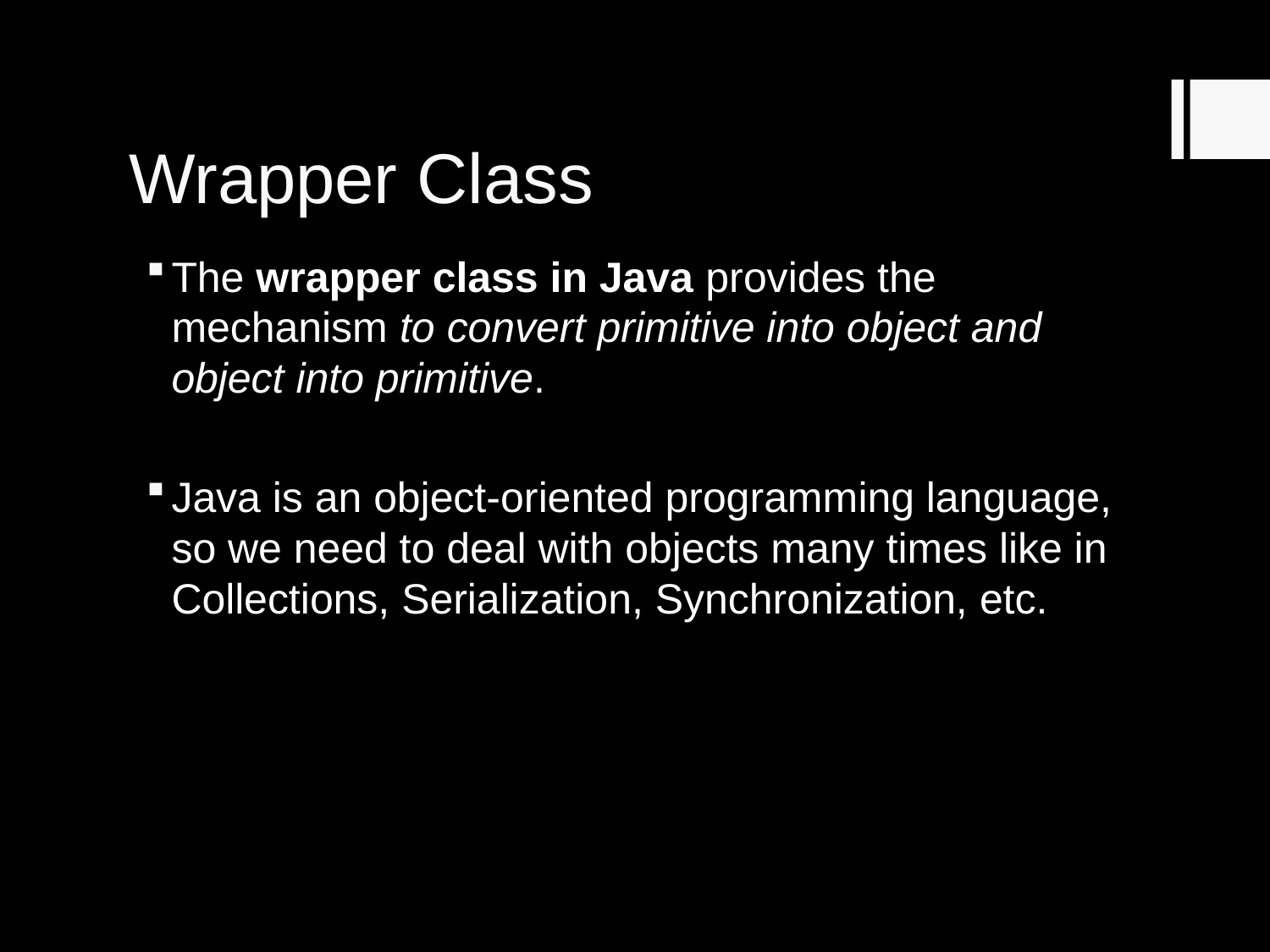

# Wrapper Class
The wrapper class in Java provides the mechanism to convert primitive into object and object into primitive.

Java is an object-oriented programming language, so we need to deal with objects many times like in Collections, Serialization, Synchronization, etc.